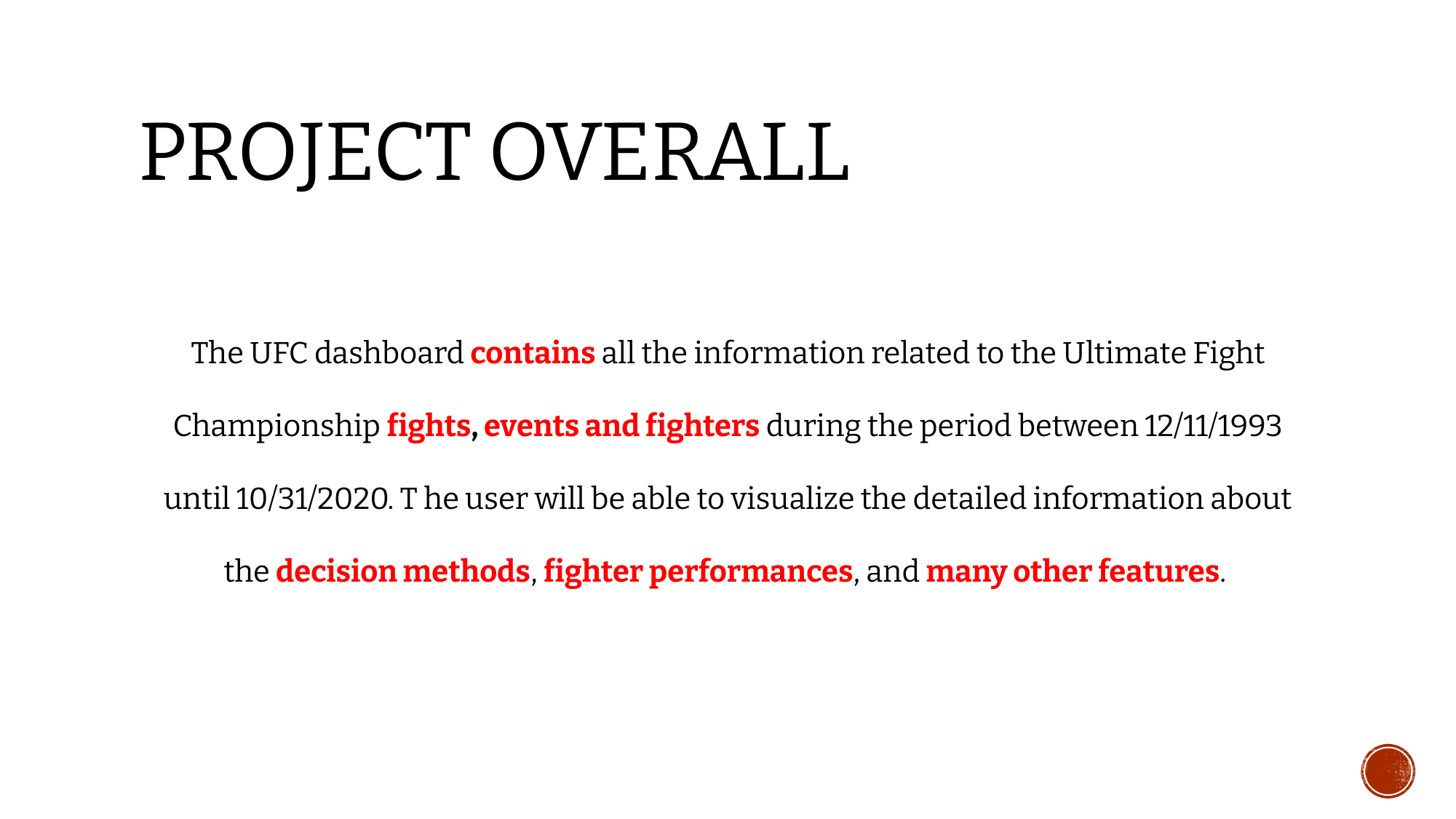

# Project Overall
The UFC dashboard contains all the information related to the Ultimate Fight Championship fights, events and fighters during the period between 12/11/1993 until 10/31/2020. T he user will be able to visualize the detailed information about the decision methods, fighter performances, and many other features.